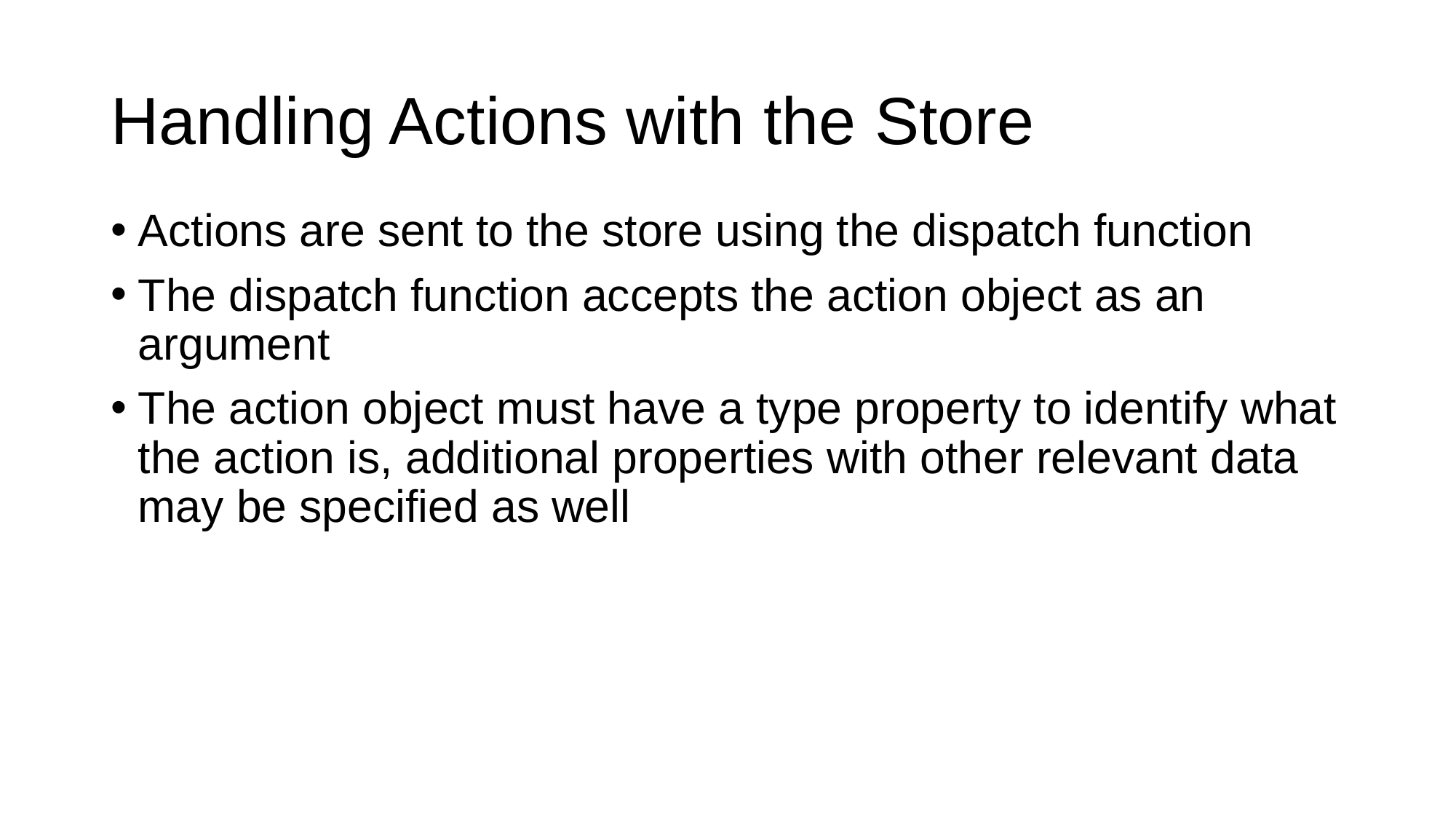

# Handling Actions with the Store
Actions are sent to the store using the dispatch function
The dispatch function accepts the action object as an argument
The action object must have a type property to identify what the action is, additional properties with other relevant data may be specified as well